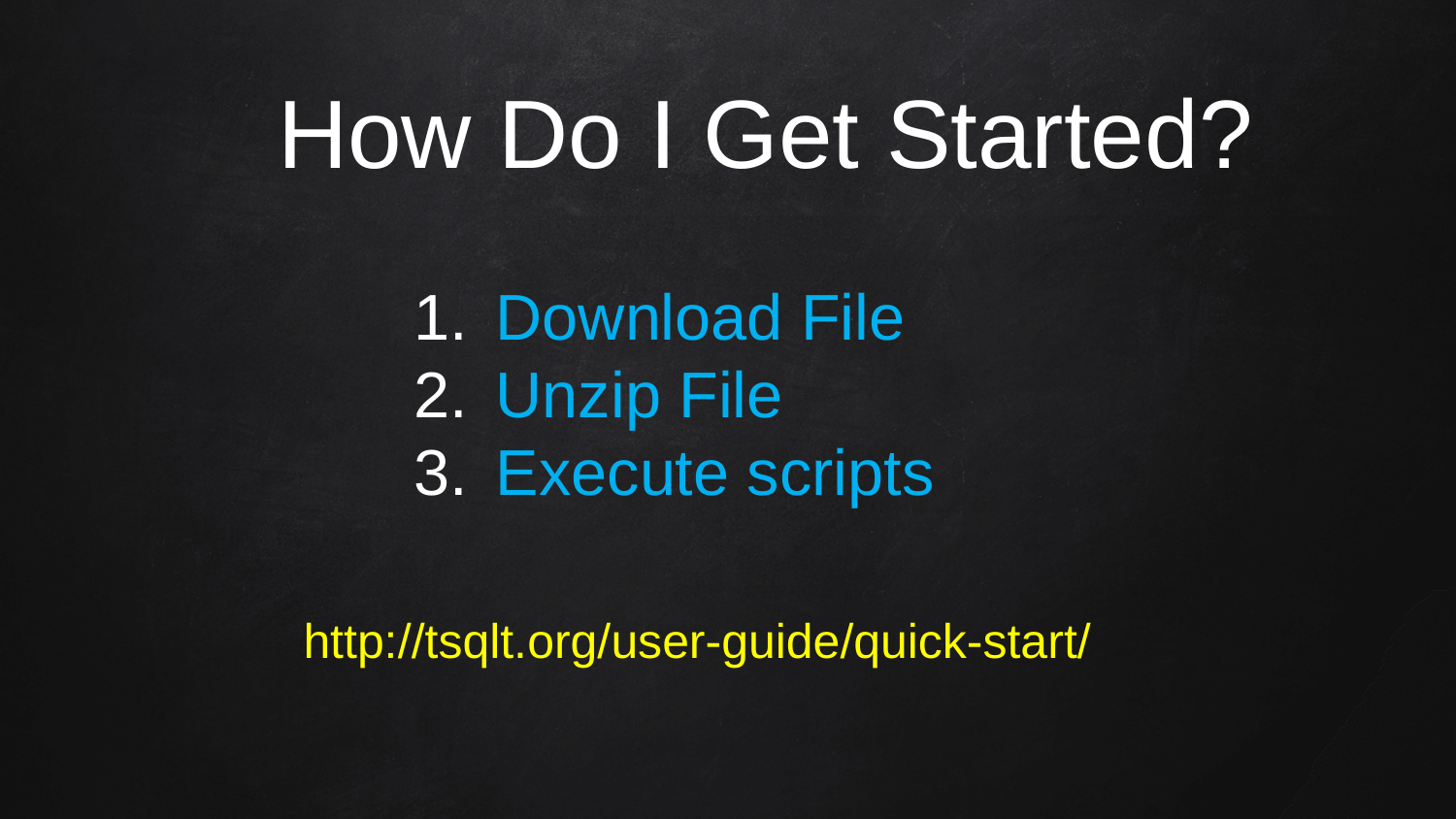

# .

How Do I Get Started?
Download File
Unzip File
Execute scripts
http://tsqlt.org/user-guide/quick-start/